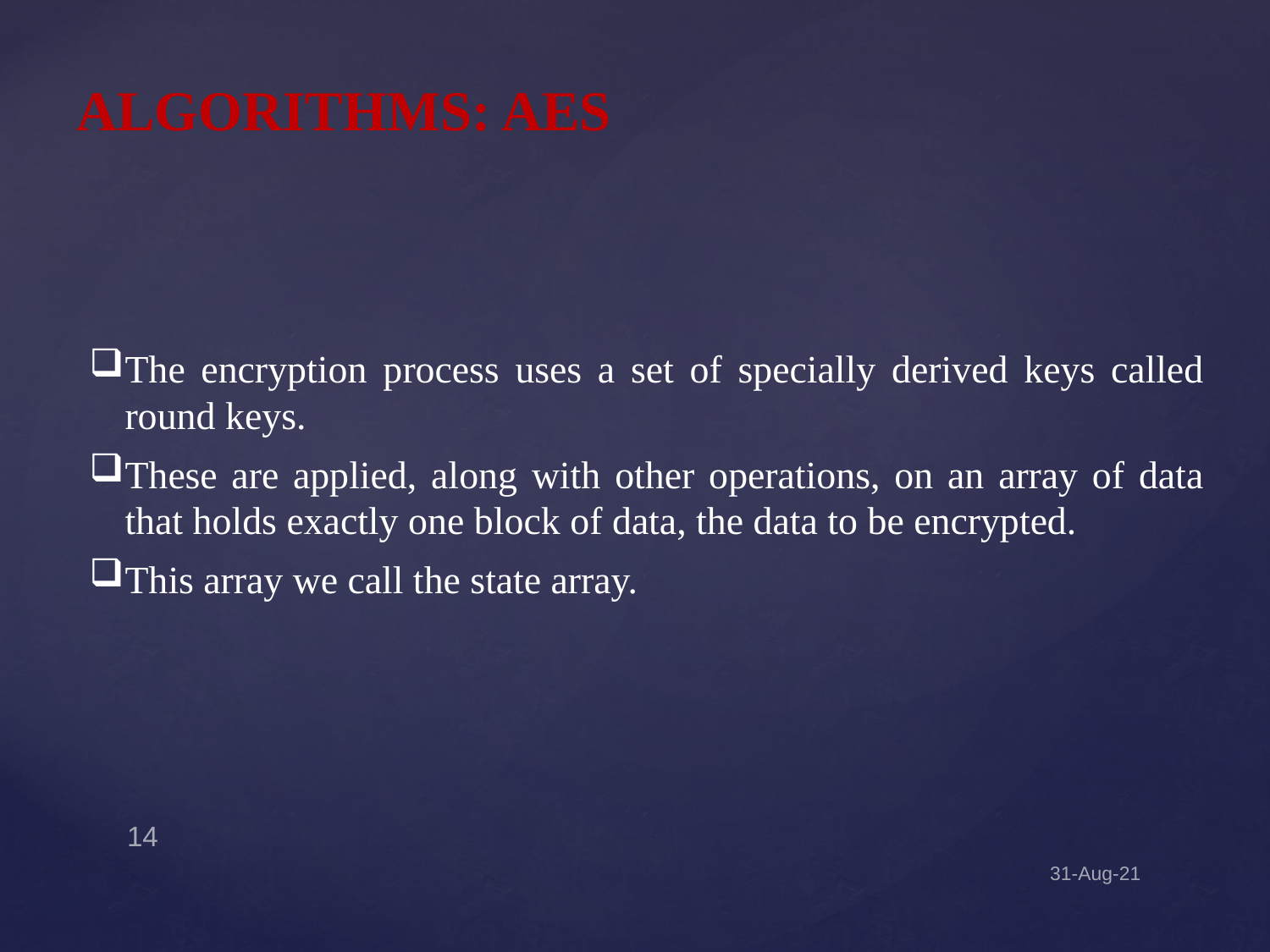

# ALGORITHMS: AES
The encryption process uses a set of specially derived keys called round keys.
These are applied, along with other operations, on an array of data that holds exactly one block of data, the data to be encrypted.
This array we call the state array.
14
31-Aug-21